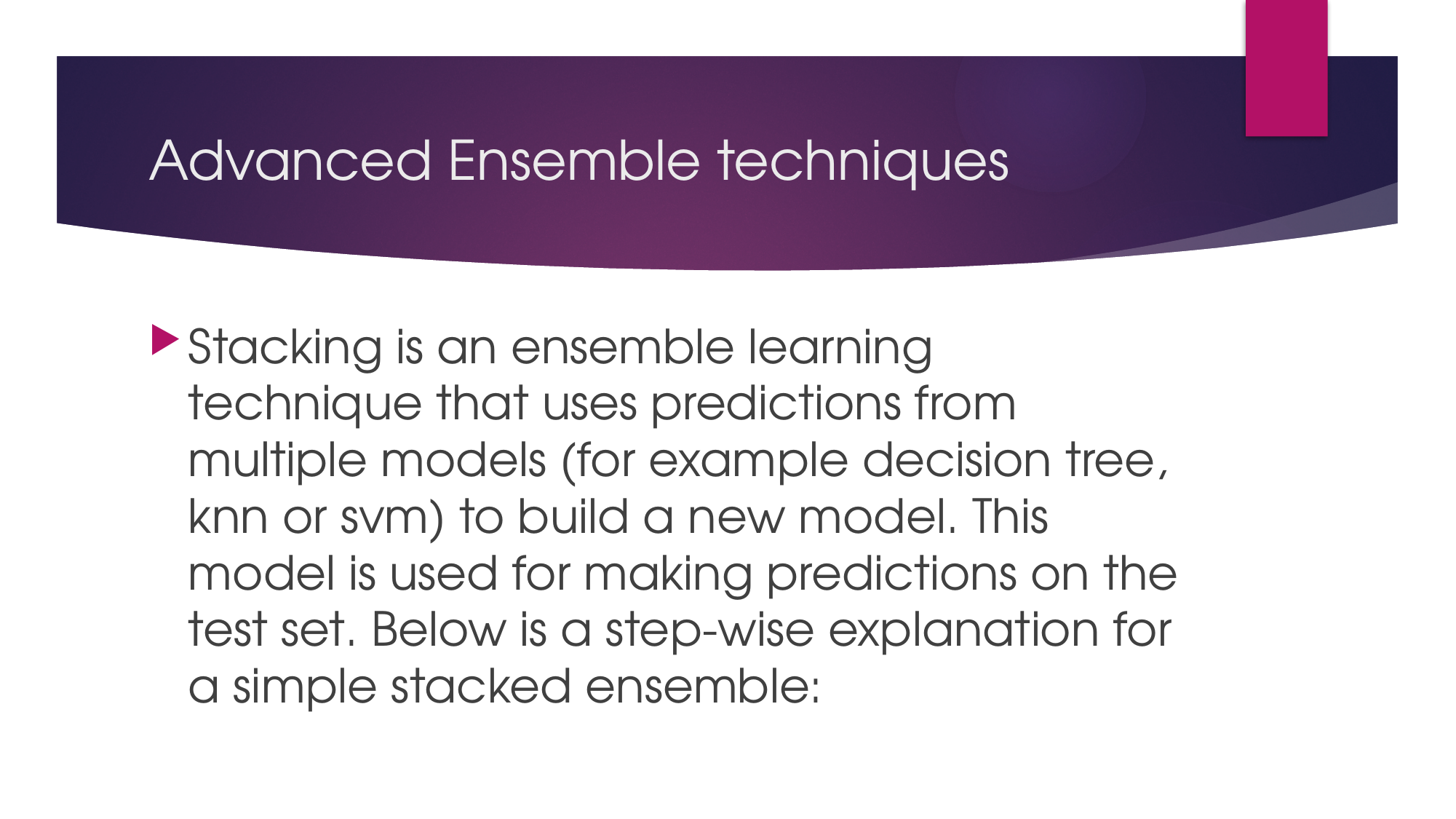

# Advanced Ensemble techniques
Stacking is an ensemble learning technique that uses predictions from multiple models (for example decision tree, knn or svm) to build a new model. This model is used for making predictions on the test set. Below is a step-wise explanation for a simple stacked ensemble: